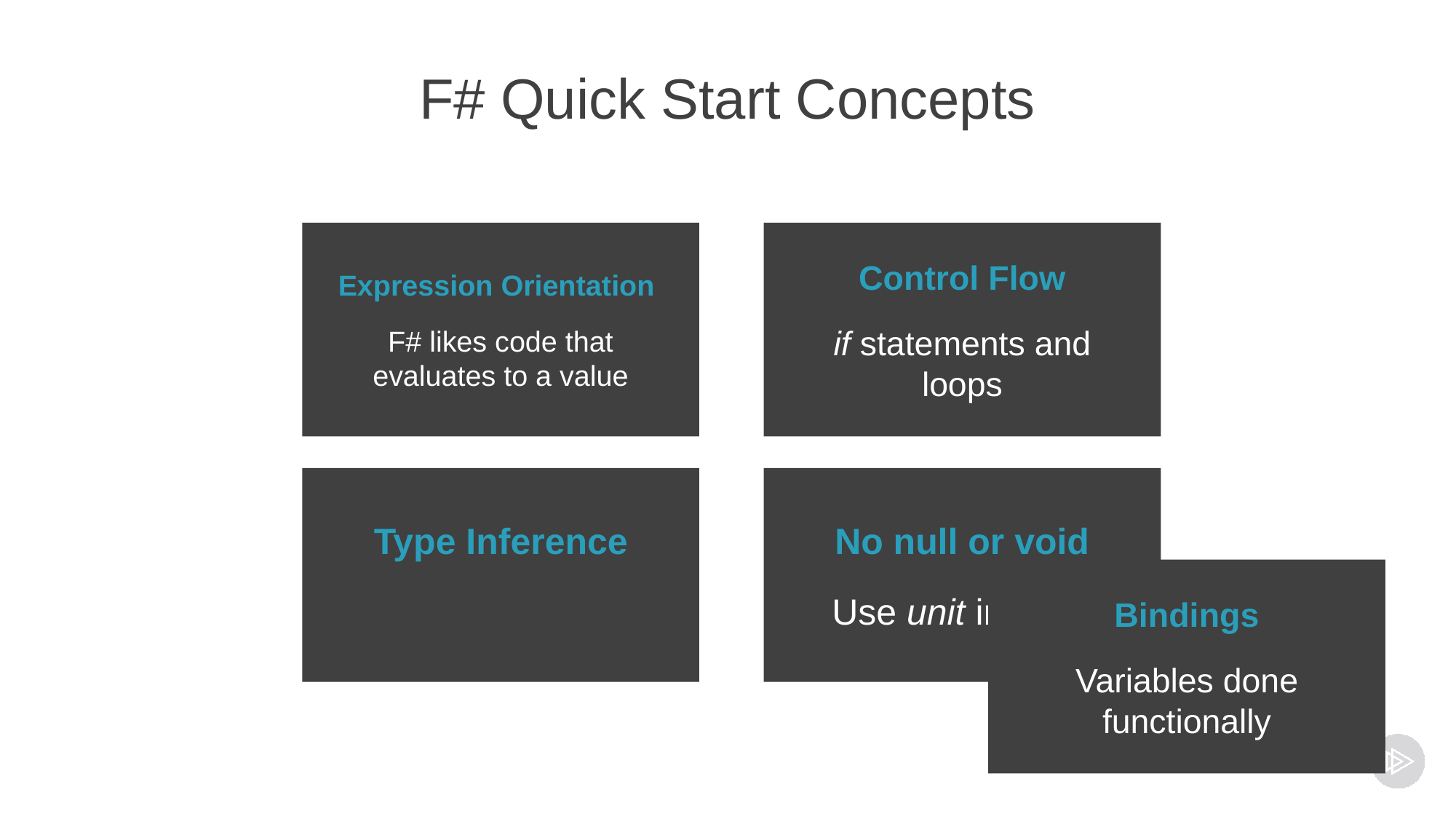

# F# Quick Start Concepts
Expression Orientation
F# likes code that evaluates to a value
Control Flow
if statements and loops
Type Inference

No null or void
Use unit instead
Bindings
Variables done functionally